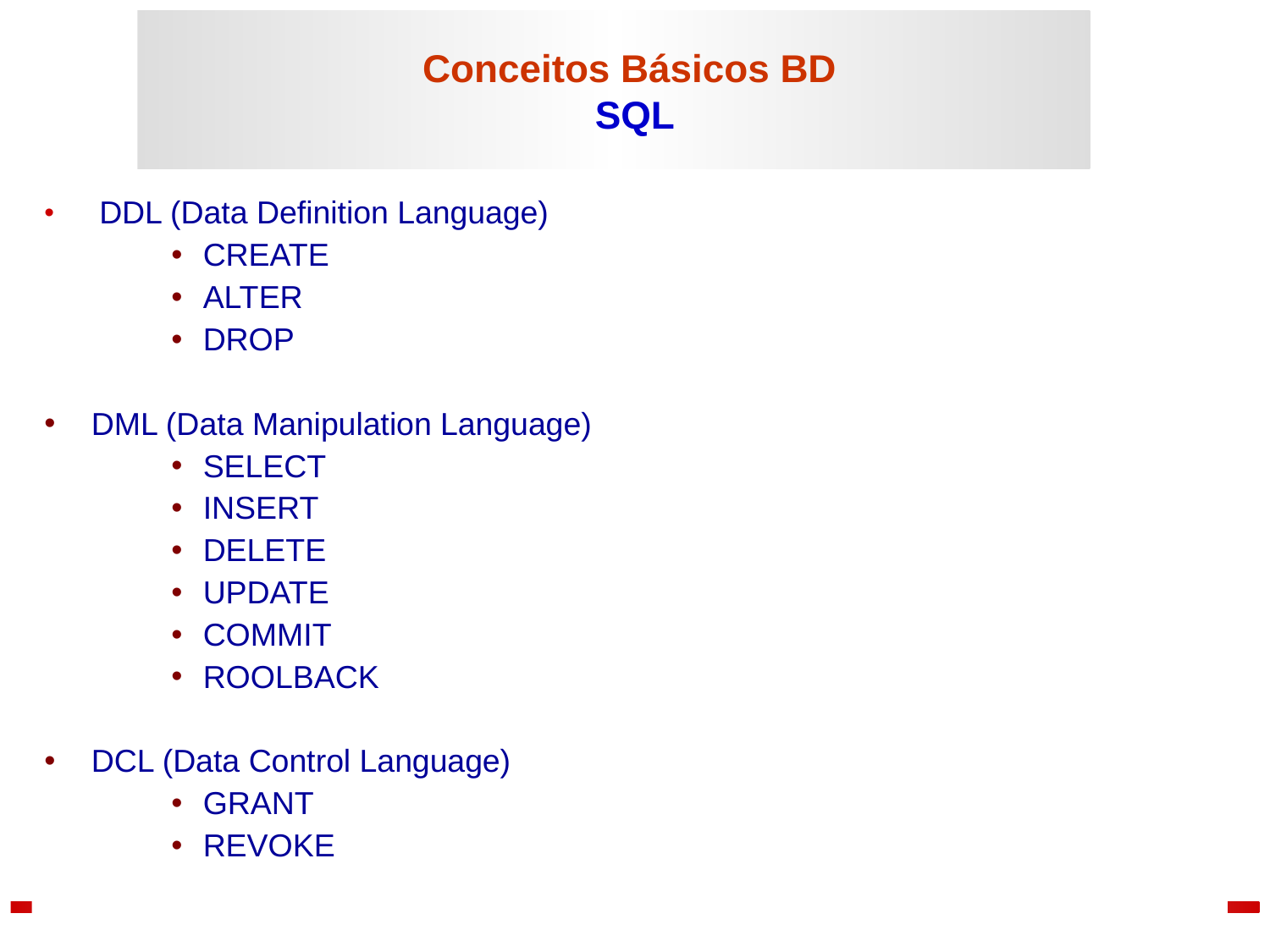

Conceitos Básicos BD
SQL
# DDL (Data Definition Language)
CREATE
ALTER
DROP

DML (Data Manipulation Language)
SELECT
INSERT
DELETE
UPDATE
COMMIT
ROOLBACK

DCL (Data Control Language)
GRANT
REVOKE